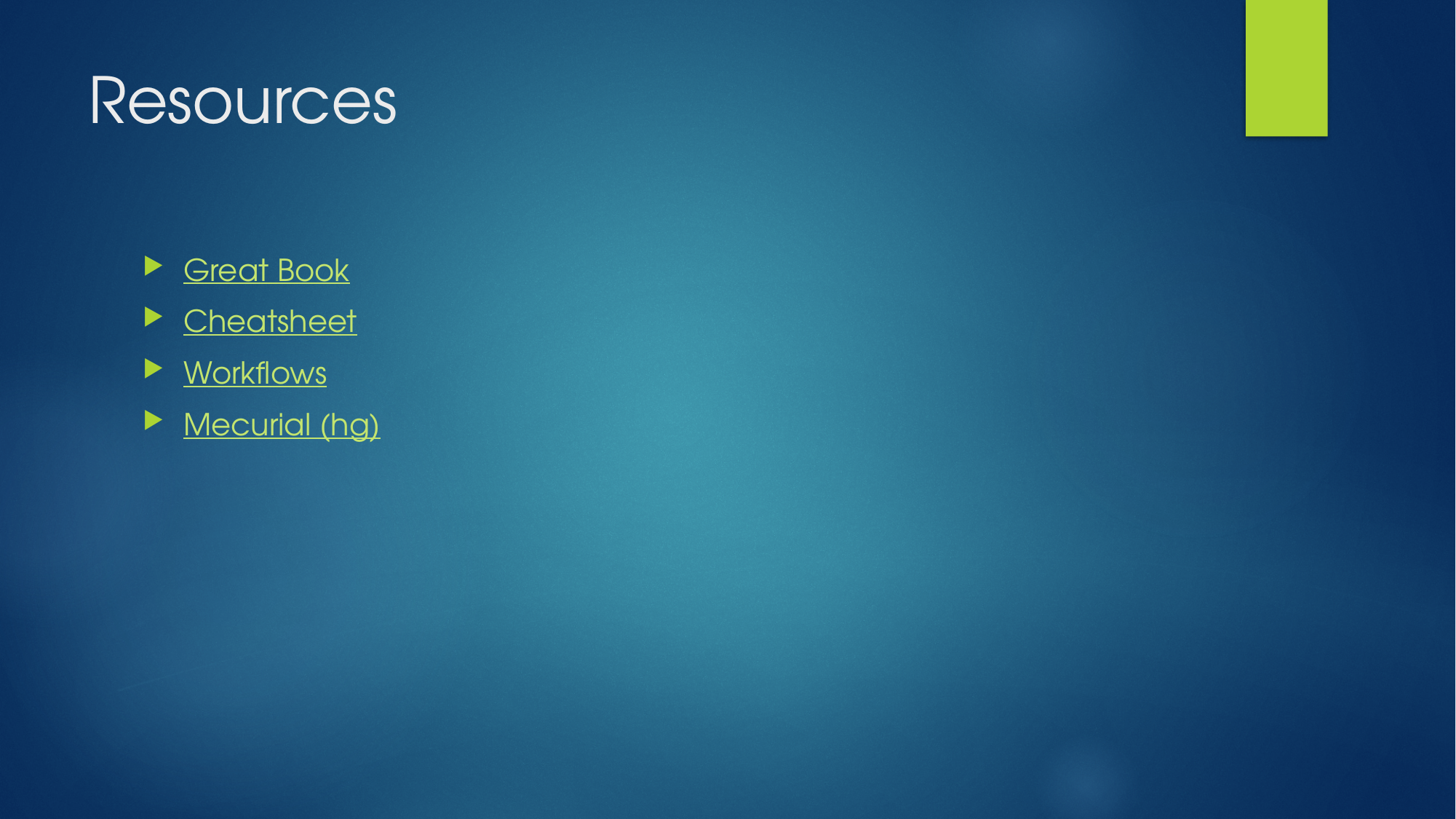

# Resources
Great Book
Cheatsheet
Workflows
Mecurial (hg)